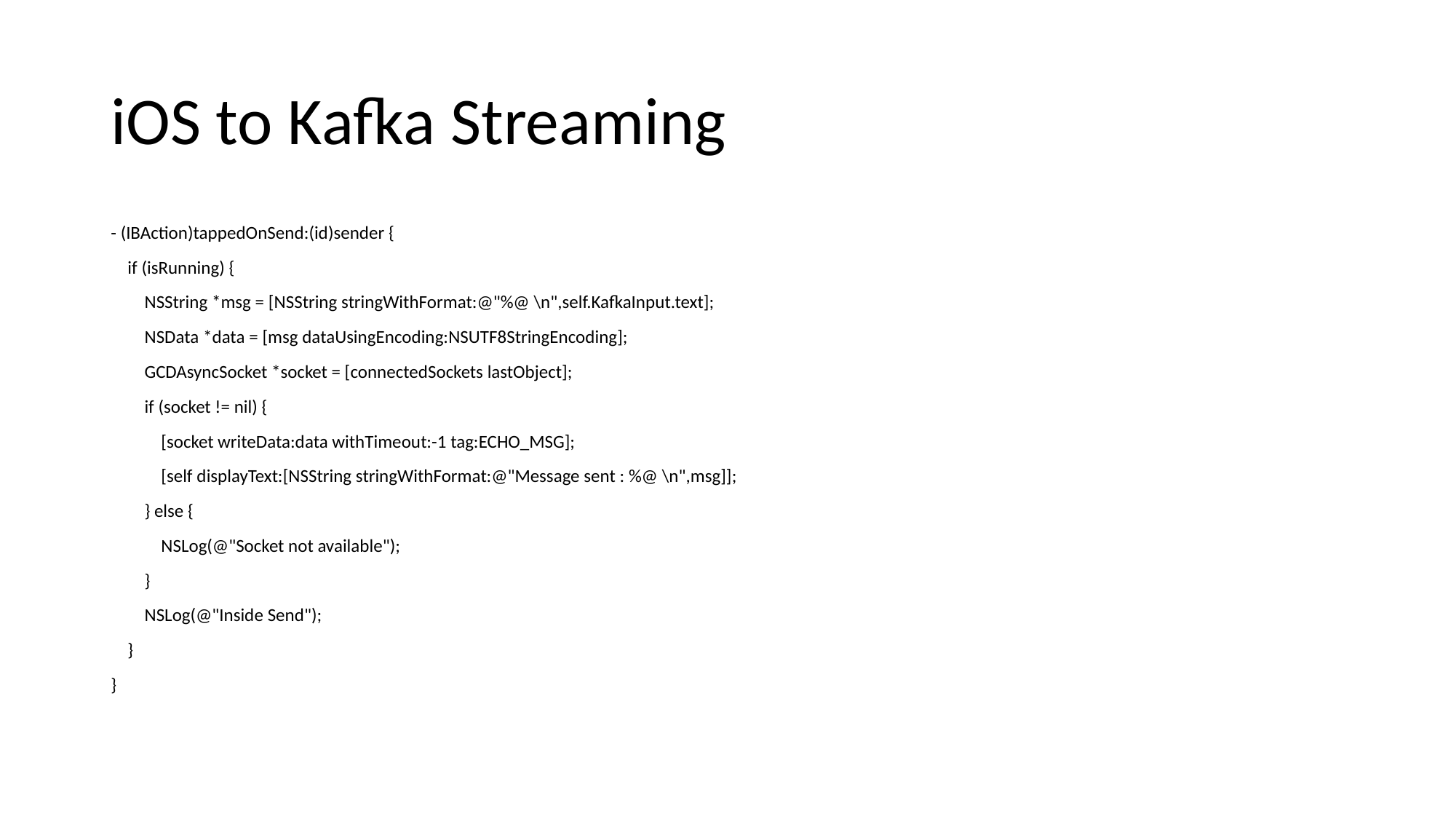

# iOS to Kafka Streaming
- (IBAction)tappedOnSend:(id)sender {
    if (isRunning) {
        NSString *msg = [NSString stringWithFormat:@"%@ \n",self.KafkaInput.text];
        NSData *data = [msg dataUsingEncoding:NSUTF8StringEncoding];
        GCDAsyncSocket *socket = [connectedSockets lastObject];
        if (socket != nil) {
            [socket writeData:data withTimeout:-1 tag:ECHO_MSG];
            [self displayText:[NSString stringWithFormat:@"Message sent : %@ \n",msg]];
        } else {
            NSLog(@"Socket not available");
        }
        NSLog(@"Inside Send");
    }
}